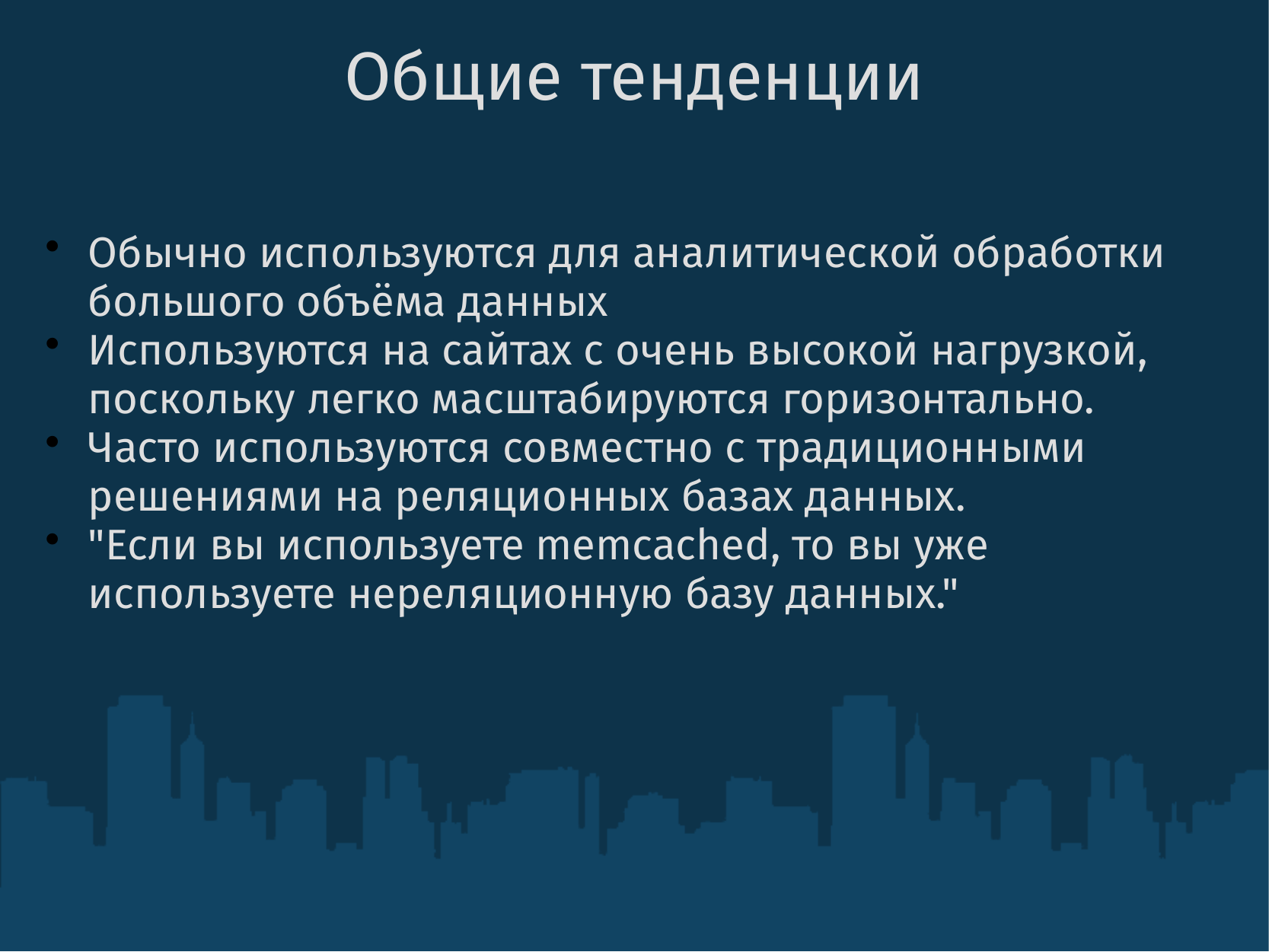

# Общие тенденции
Обычно используются для аналитической обработки большого объёма данных
Используются на сайтах с очень высокой нагрузкой, поскольку легко масштабируются горизонтально.
Часто используются совместно с традиционными решениями на реляционных базах данных.
"Если вы используете memcached, то вы уже используете нереляционную базу данных."